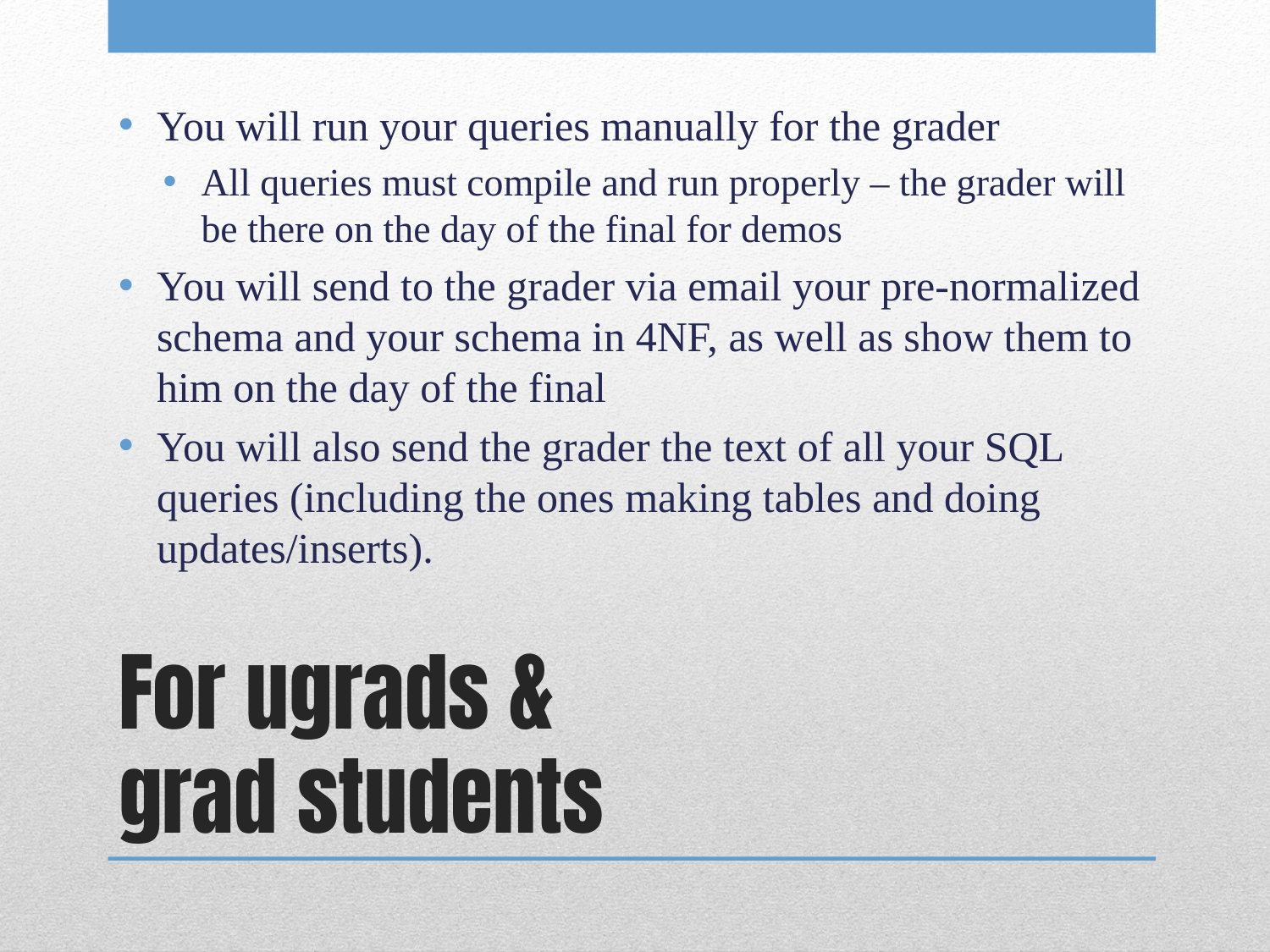

You will run your queries manually for the grader
All queries must compile and run properly – the grader will be there on the day of the final for demos
You will send to the grader via email your pre-normalized schema and your schema in 4NF, as well as show them to him on the day of the final
You will also send the grader the text of all your SQL queries (including the ones making tables and doing updates/inserts).

# For ugrads & grad students